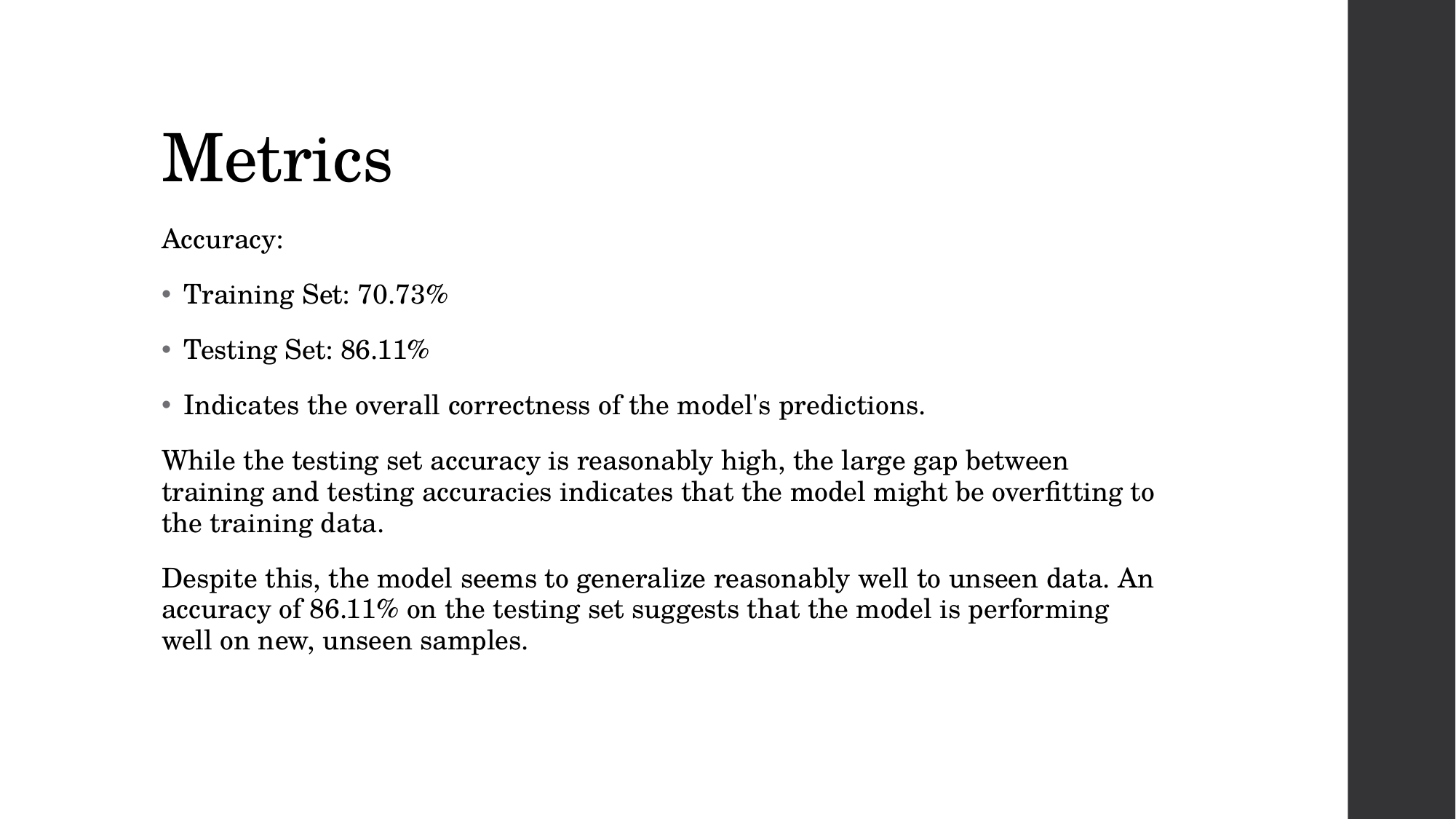

# Metrics
Accuracy:
Training Set: 70.73%
Testing Set: 86.11%
Indicates the overall correctness of the model's predictions.
While the testing set accuracy is reasonably high, the large gap between training and testing accuracies indicates that the model might be overfitting to the training data.
Despite this, the model seems to generalize reasonably well to unseen data. An accuracy of 86.11% on the testing set suggests that the model is performing well on new, unseen samples.